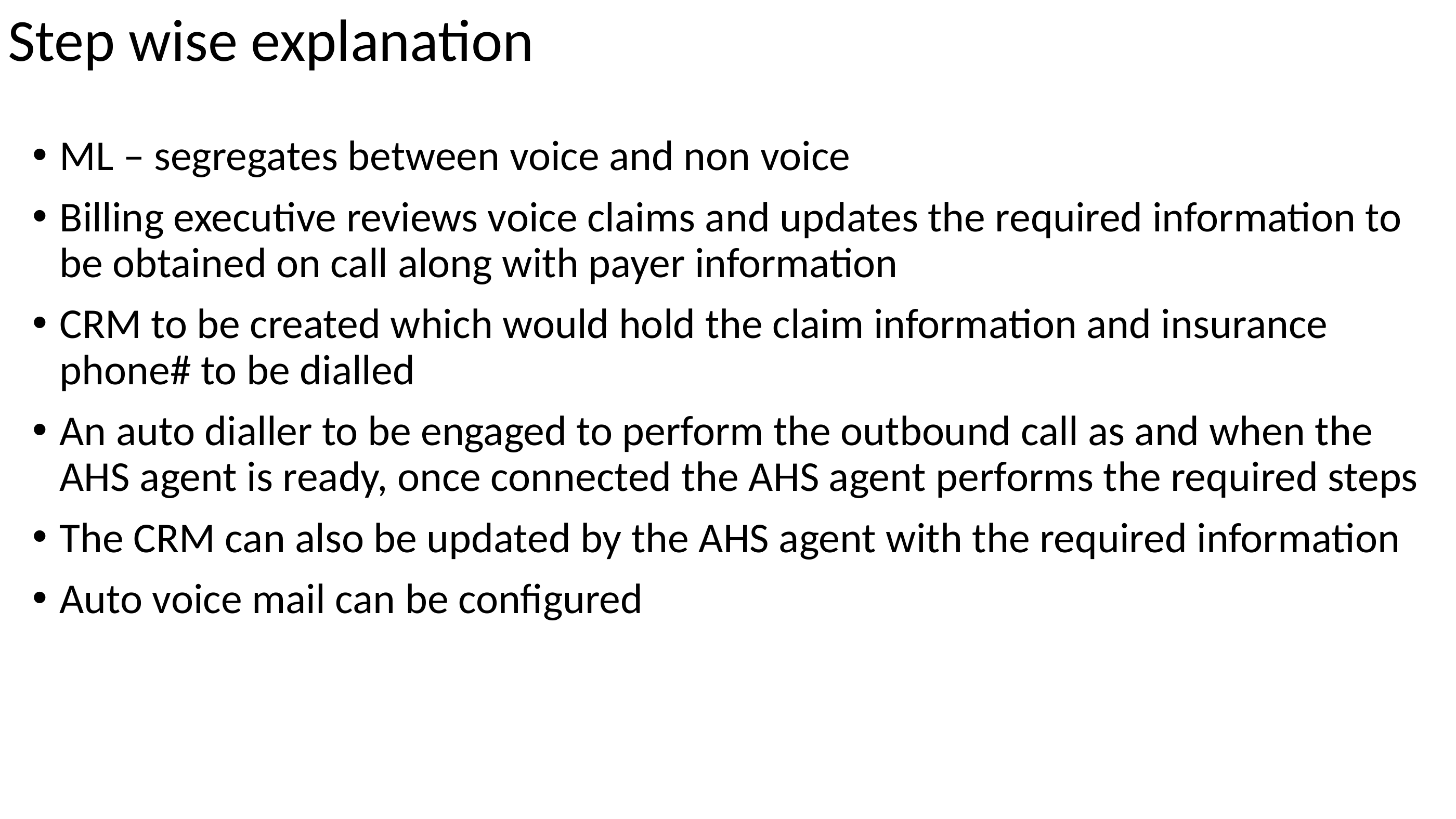

# Step wise explanation
ML – segregates between voice and non voice
Billing executive reviews voice claims and updates the required information to be obtained on call along with payer information
CRM to be created which would hold the claim information and insurance phone# to be dialled
An auto dialler to be engaged to perform the outbound call as and when the AHS agent is ready, once connected the AHS agent performs the required steps
The CRM can also be updated by the AHS agent with the required information
Auto voice mail can be configured

3